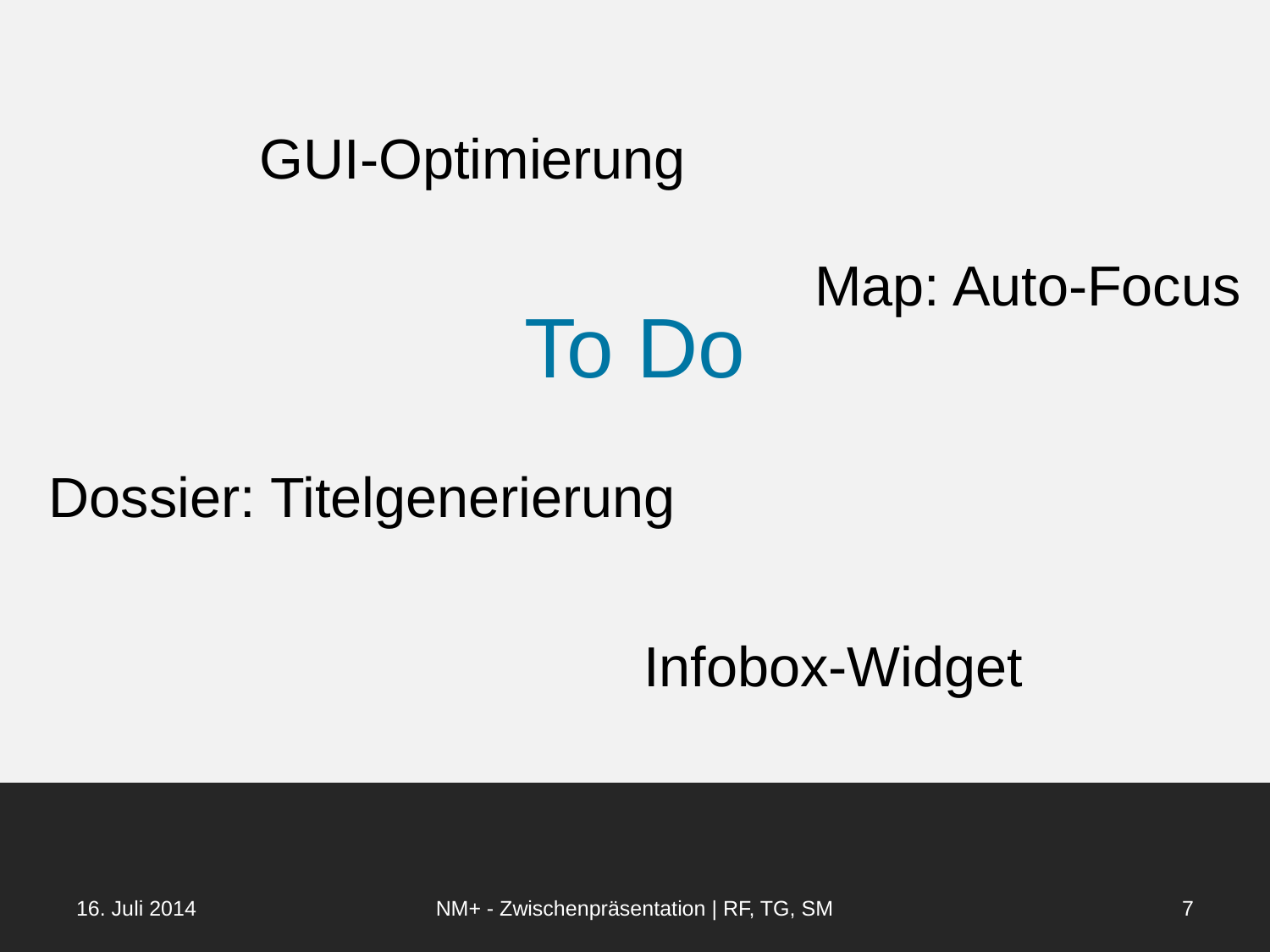

GUI-Optimierung
Map: Auto-Focus
# To Do
Dossier: Titelgenerierung
Infobox-Widget
16. Juli 2014
NM+ - Zwischenpräsentation | RF, TG, SM
7